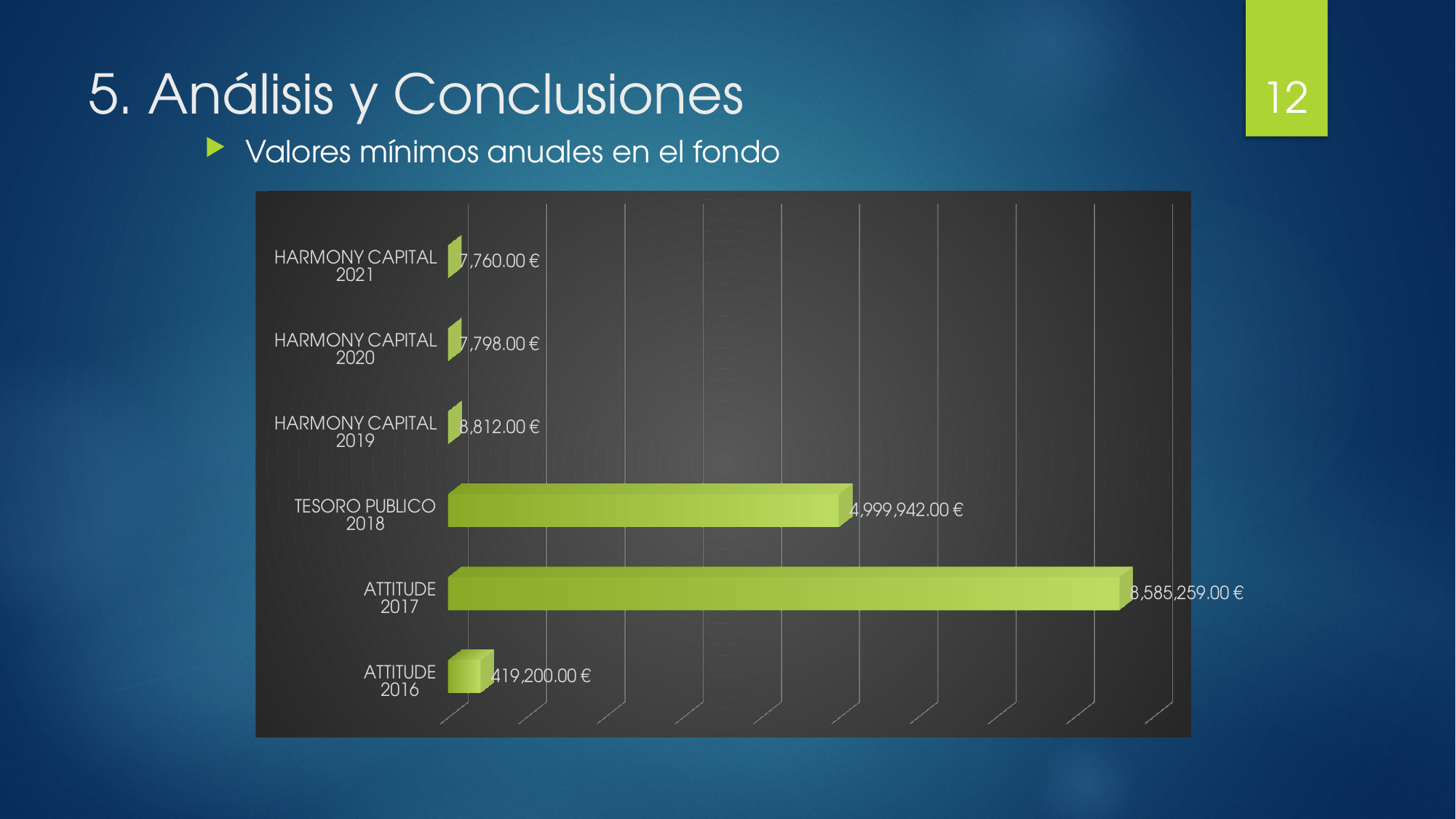

12
# 5. Análisis y Conclusiones
Valores mínimos anuales en el fondo

[unsupported chart]